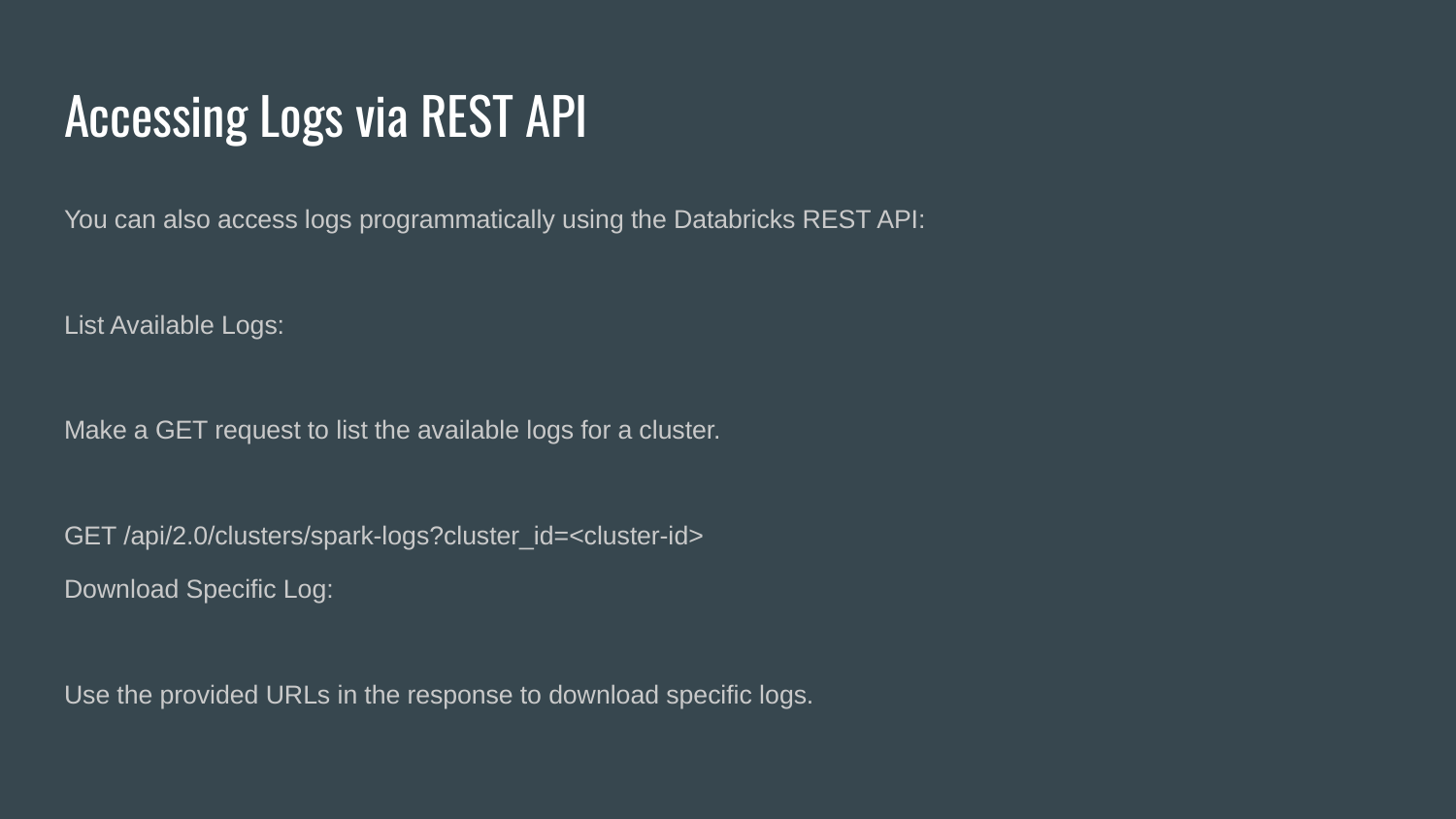

# Accessing Logs via REST API
You can also access logs programmatically using the Databricks REST API:

List Available Logs:

Make a GET request to list the available logs for a cluster.

GET /api/2.0/clusters/spark-logs?cluster_id=<cluster-id>
Download Specific Log:

Use the provided URLs in the response to download specific logs.